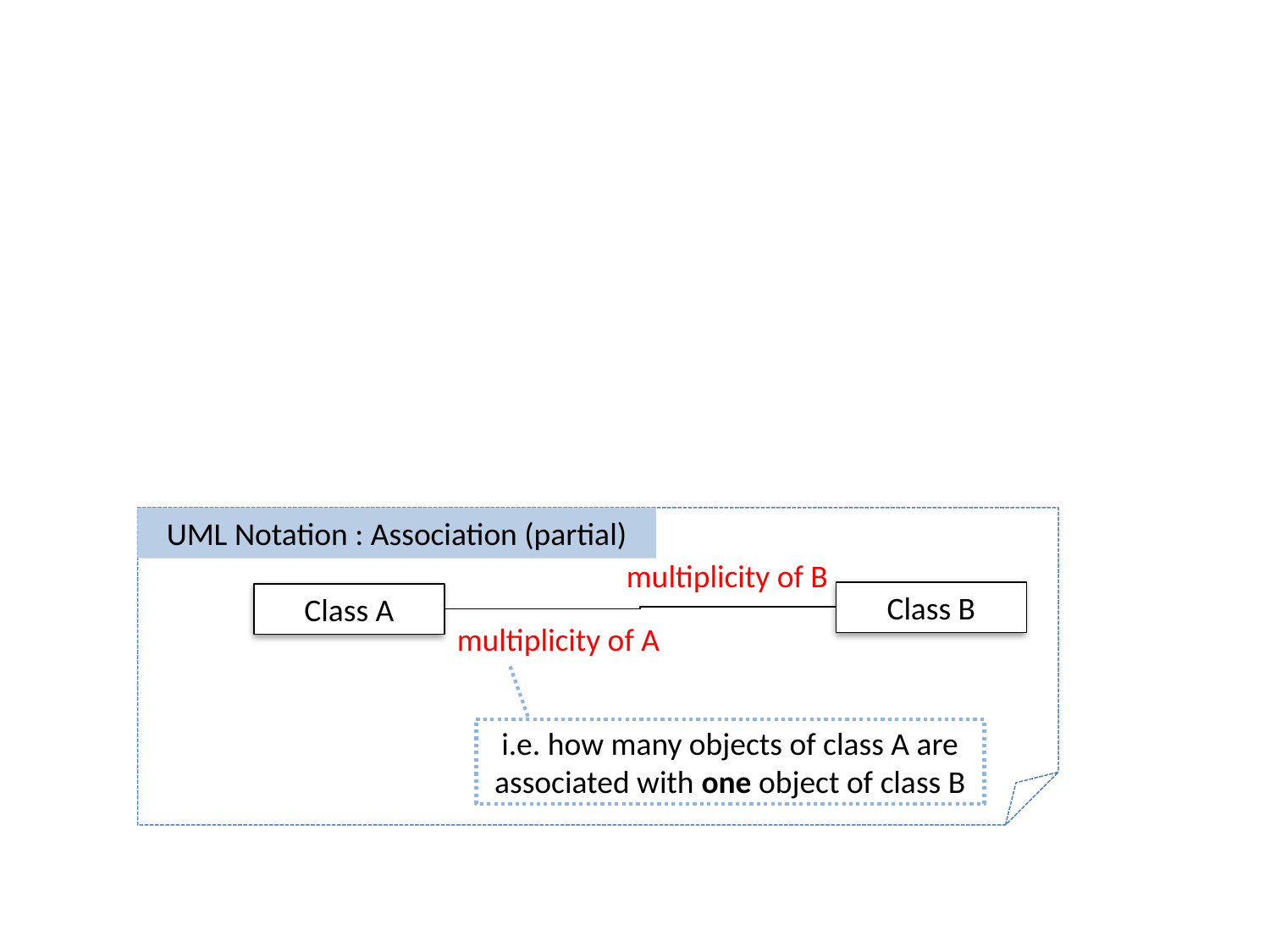

#

UML Notation : Association (partial)
multiplicity of B
Class B
Class A
multiplicity of A
i.e. how many objects of class A are associated with one object of class B